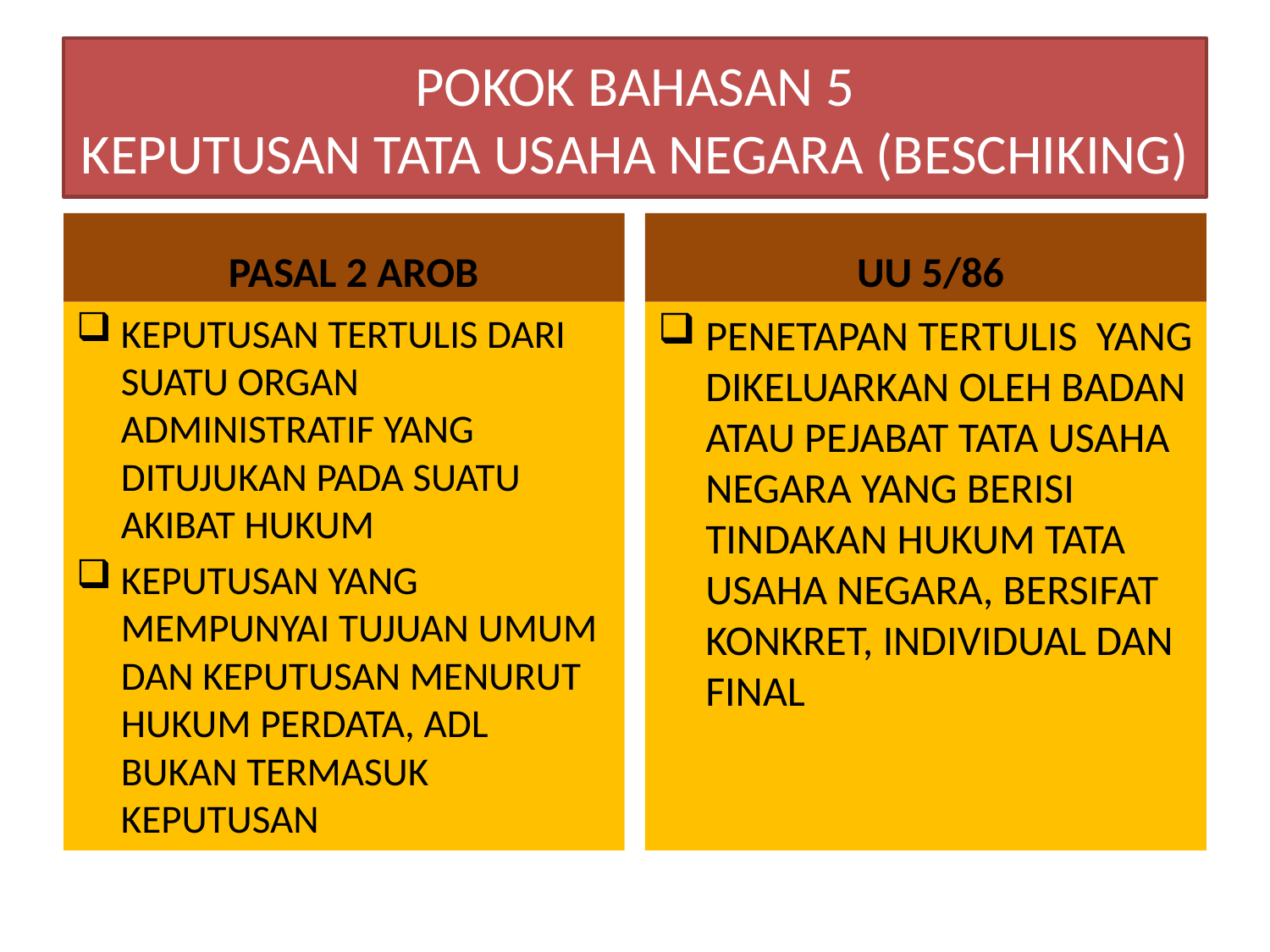

# POKOK BAHASAN 5 KEPUTUSAN TATA USAHA NEGARA (BESCHIKING)
  PASAL 2 AROB
 UU 5/86
KEPUTUSAN TERTULIS DARI SUATU ORGAN ADMINISTRATIF YANG DITUJUKAN PADA SUATU AKIBAT HUKUM
KEPUTUSAN YANG MEMPUNYAI TUJUAN UMUM DAN KEPUTUSAN MENURUT HUKUM PERDATA, ADL BUKAN TERMASUK KEPUTUSAN
PENETAPAN TERTULIS  YANG DIKELUARKAN OLEH BADAN ATAU PEJABAT TATA USAHA NEGARA YANG BERISI TINDAKAN HUKUM TATA USAHA NEGARA, BERSIFAT KONKRET, INDIVIDUAL DAN FINAL